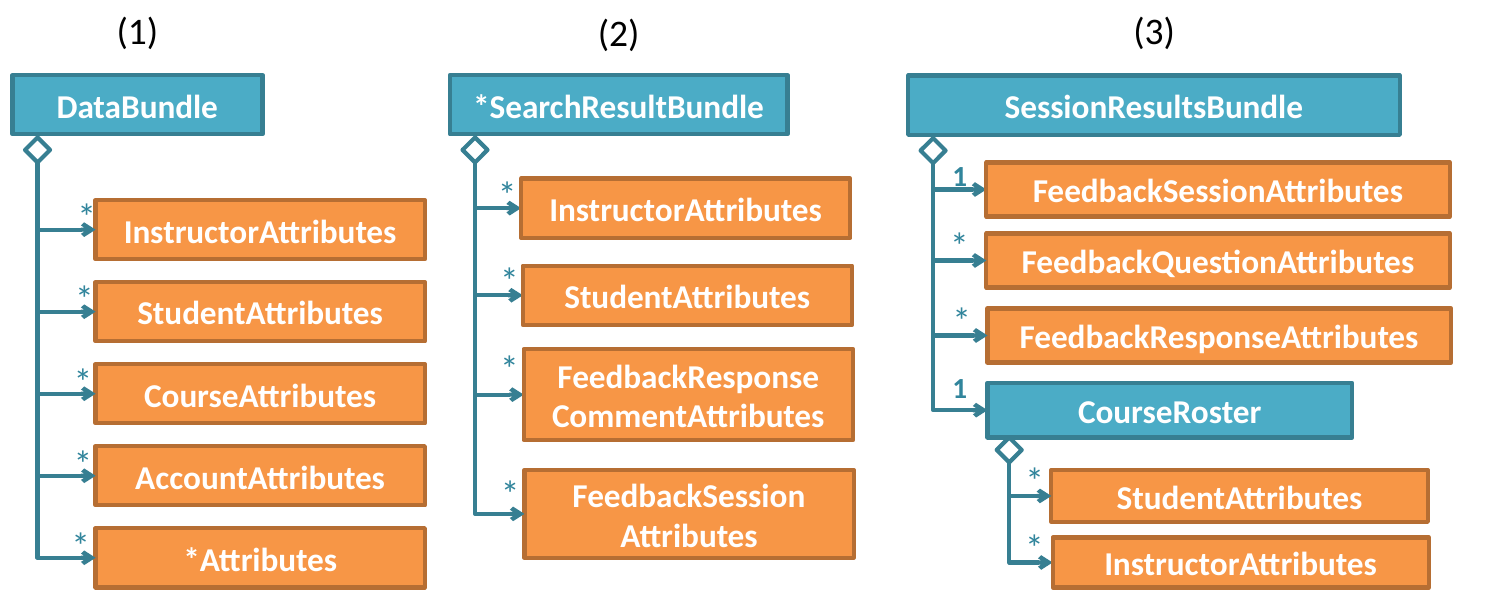

(1)
(3)
(2)
DataBundle
*SearchResultBundle
SessionResultsBundle

1
FeedbackSessionAttributes
*
InstructorAttributes
*
InstructorAttributes
*
FeedbackQuestionAttributes
*
StudentAttributes
*
StudentAttributes
*
FeedbackResponseAttributes
*
FeedbackResponse
CommentAttributes
*
1
CourseAttributes
CourseRoster
*

AccountAttributes
*
*
FeedbackSession
Attributes
StudentAttributes
*
*
*Attributes
InstructorAttributes